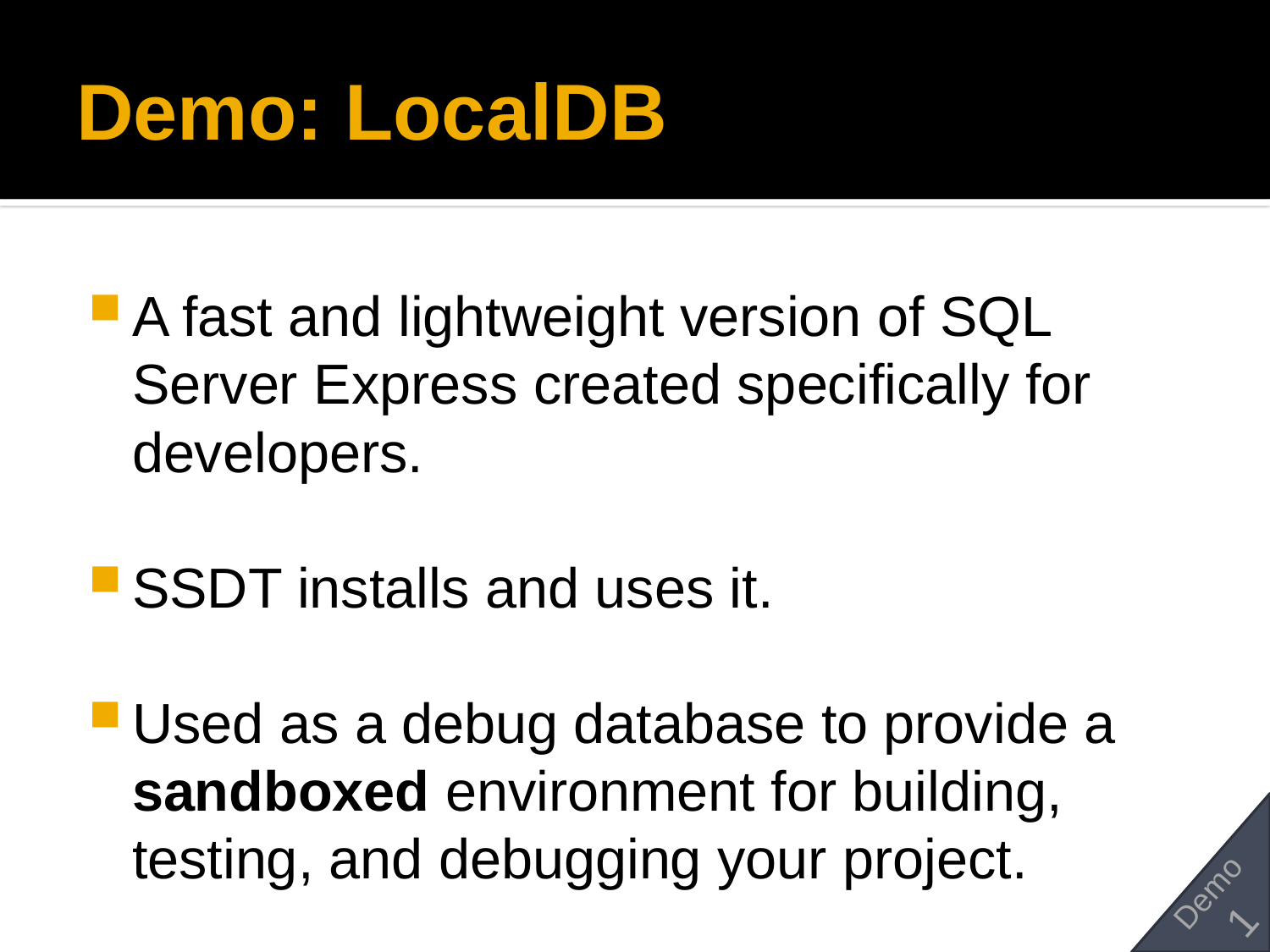

# Demo: LocalDB
A fast and lightweight version of SQL Server Express created specifically for developers.

SSDT installs and uses it.

Used as a debug database to provide a sandboxed environment for building, testing, and debugging your project.

Demo
1